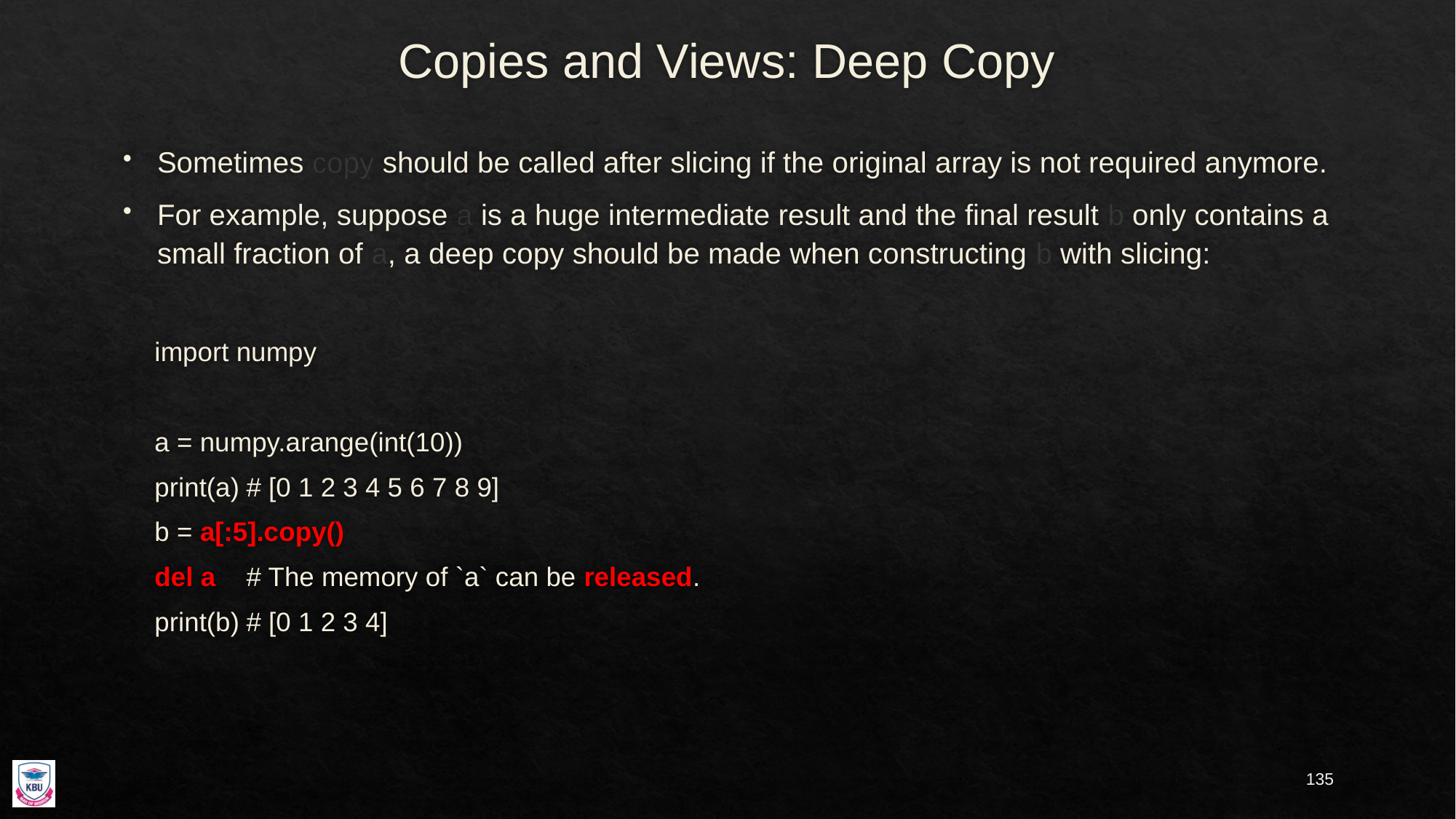

# Copies and Views: Deep Copy
Sometimes copy should be called after slicing if the original array is not required anymore.
For example, suppose a is a huge intermediate result and the final result b only contains a small fraction of a, a deep copy should be made when constructing b with slicing:

import numpy

a = numpy.arange(int(10))
print(a)		# [0 1 2 3 4 5 6 7 8 9]
b = a[:5].copy()
del a			# The memory of `a` can be released.
print(b)		# [0 1 2 3 4]
135